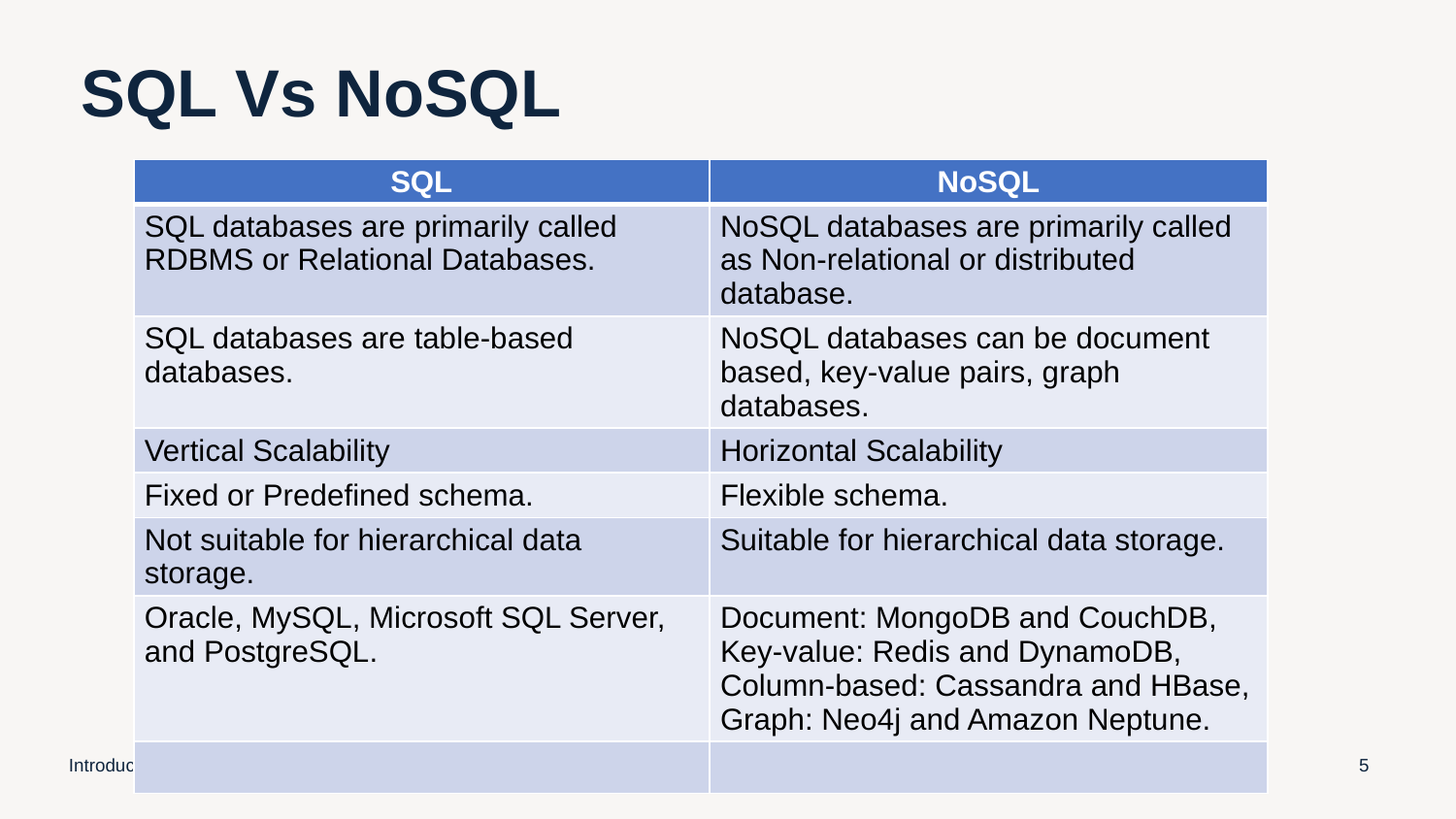

# SQL Vs NoSQL
| SQL | NoSQL |
| --- | --- |
| SQL databases are primarily called RDBMS or Relational Databases. | NoSQL databases are primarily called as Non-relational or distributed database. |
| SQL databases are table-based databases. | NoSQL databases can be document based, key-value pairs, graph databases. |
| Vertical Scalability | Horizontal Scalability |
| Fixed or Predefined schema. | Flexible schema. |
| Not suitable for hierarchical data storage. | Suitable for hierarchical data storage. |
| Oracle, MySQL, Microsoft SQL Server, and PostgreSQL. | Document: MongoDB and CouchDB, Key-value: Redis and DynamoDB, Column-based: Cassandra and HBase, Graph: Neo4j and Amazon Neptune. |
|  |  |
Introduction to MongoDB
5